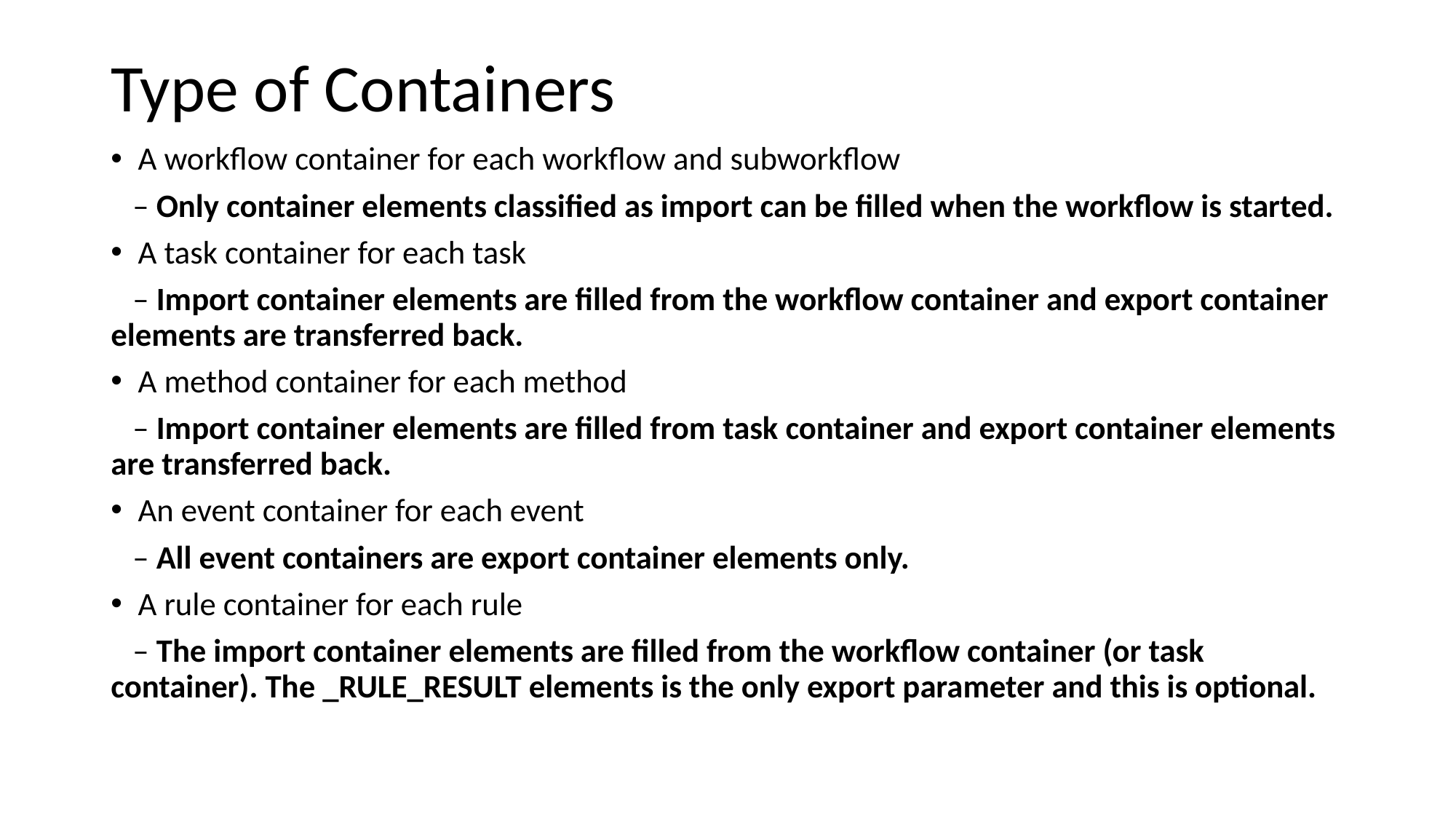

# Type of Containers
A workflow container for each workflow and subworkflow
   – Only container elements classified as import can be filled when the workflow is started.
A task container for each task
   – Import container elements are filled from the workflow container and export container elements are transferred back.
A method container for each method
   – Import container elements are filled from task container and export container elements are transferred back.
An event container for each event
   – All event containers are export container elements only.
A rule container for each rule
   – The import container elements are filled from the workflow container (or task container). The _RULE_RESULT elements is the only export parameter and this is optional.